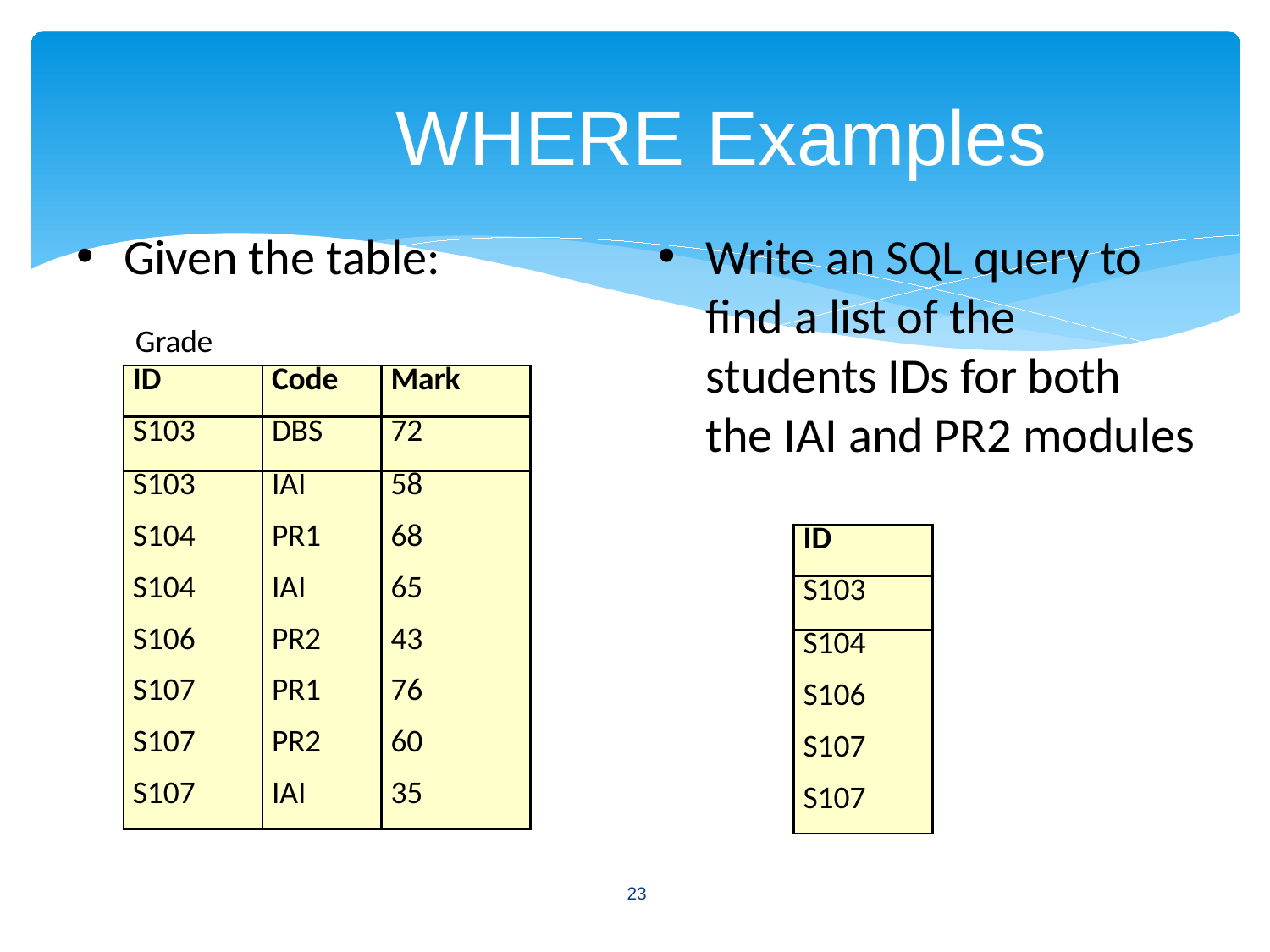

# WHERE Examples
Given the table:
Grade
Write an SQL query to  find a list of the  students IDs for both  the IAI and PR2 modules
| ID | Code | Mark |
| --- | --- | --- |
| S103 | DBS | 72 |
| S103 | IAI | 58 |
| S104 | PR1 | 68 |
| S104 | IAI | 65 |
| S106 | PR2 | 43 |
| S107 | PR1 | 76 |
| S107 | PR2 | 60 |
| S107 | IAI | 35 |
| ID |
| --- |
| S103 |
| S104 |
| S106 |
| S107 |
| S107 |
23